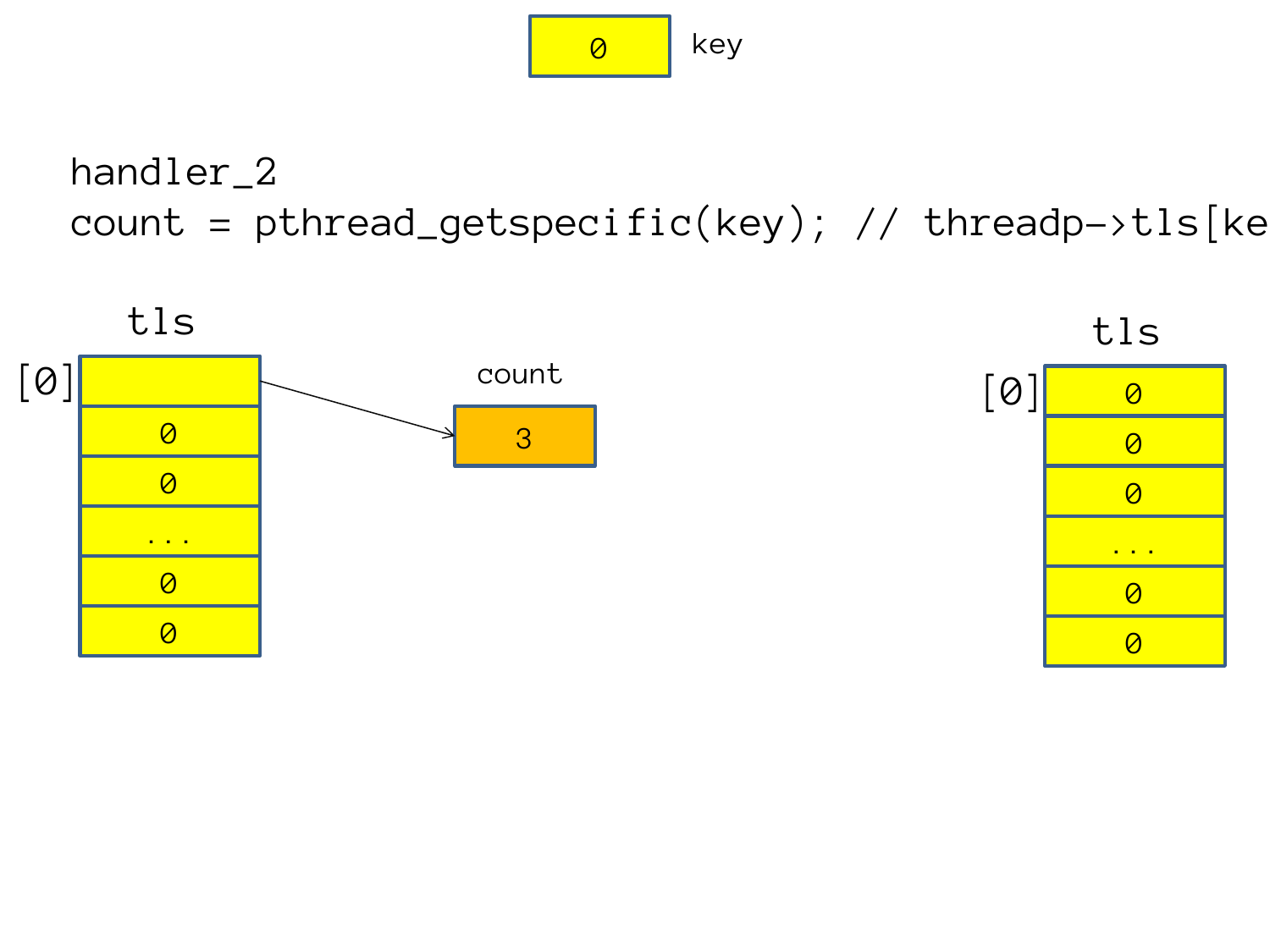

0
key
handler_2
count = pthread_getspecific(key); // threadp->tls[key]
tls
tls
[0]
count

[0]
0
0
3
0
0
0
...
...
0
0
0
0